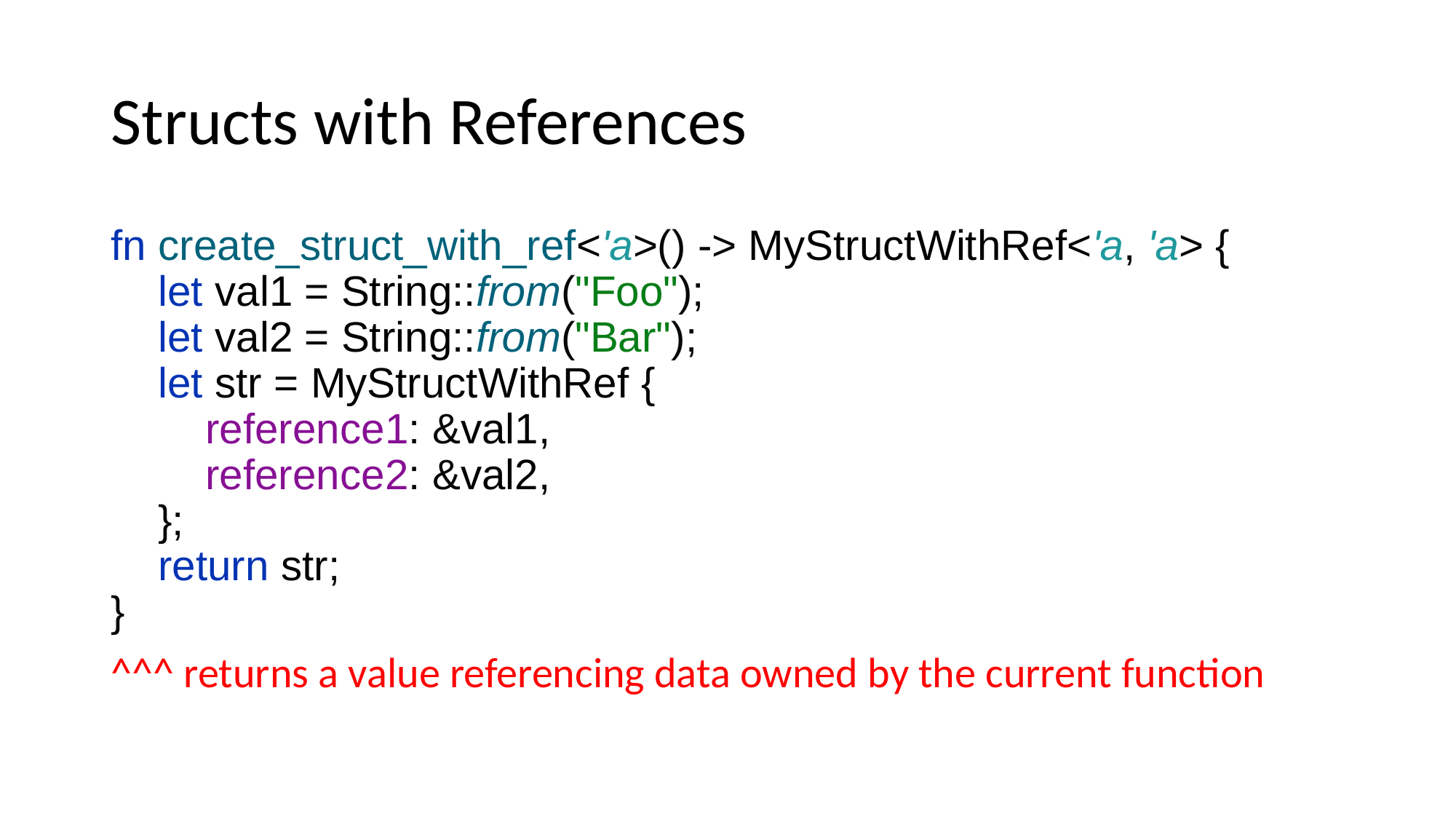

# Structs with References
fn create_struct_with_ref<'a>() -> MyStructWithRef<'a, 'a> {
    let val1 = String::from("Foo");
    let val2 = String::from("Bar");
    let str = MyStructWithRef {
        reference1: &val1,
        reference2: &val2,
    };
    return str;
}
^^^ returns a value referencing data owned by the current function